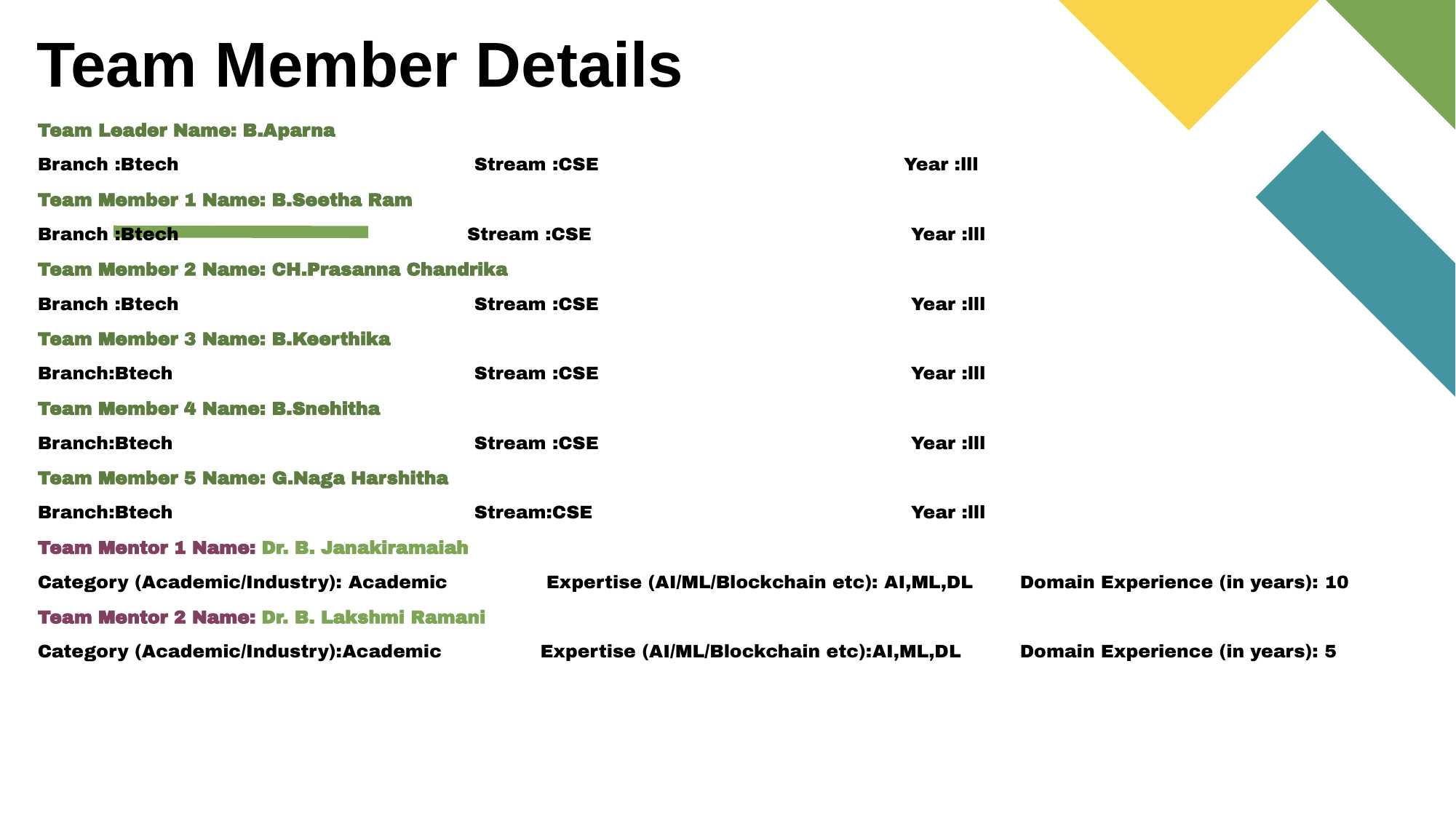

# Team Member Details
Team Leader Name: B.Aparna
Branch :Btech			Stream :CSE		                 Year :lll
Team Member 1 Name: B.Seetha Ram
Branch :Btech		                 Stream :CSE			Year :lll
Team Member 2 Name: CH.Prasanna Chandrika
Branch :Btech			Stream :CSE			Year :lll
Team Member 3 Name: B.Keerthika
Branch:Btech			Stream :CSE			Year :lll
Team Member 4 Name: B.Snehitha
Branch:Btech			Stream :CSE			Year :lll
Team Member 5 Name: G.Naga Harshitha
Branch:Btech			Stream:CSE			Year :lll
Team Mentor 1 Name: Dr. B. Janakiramaiah
Category (Academic/Industry): Academic	            Expertise (AI/ML/Blockchain etc): AI,ML,DL	Domain Experience (in years): 10
Team Mentor 2 Name: Dr. B. Lakshmi Ramani
Category (Academic/Industry):Academic	           Expertise (AI/ML/Blockchain etc):AI,ML,DL 	Domain Experience (in years): 5